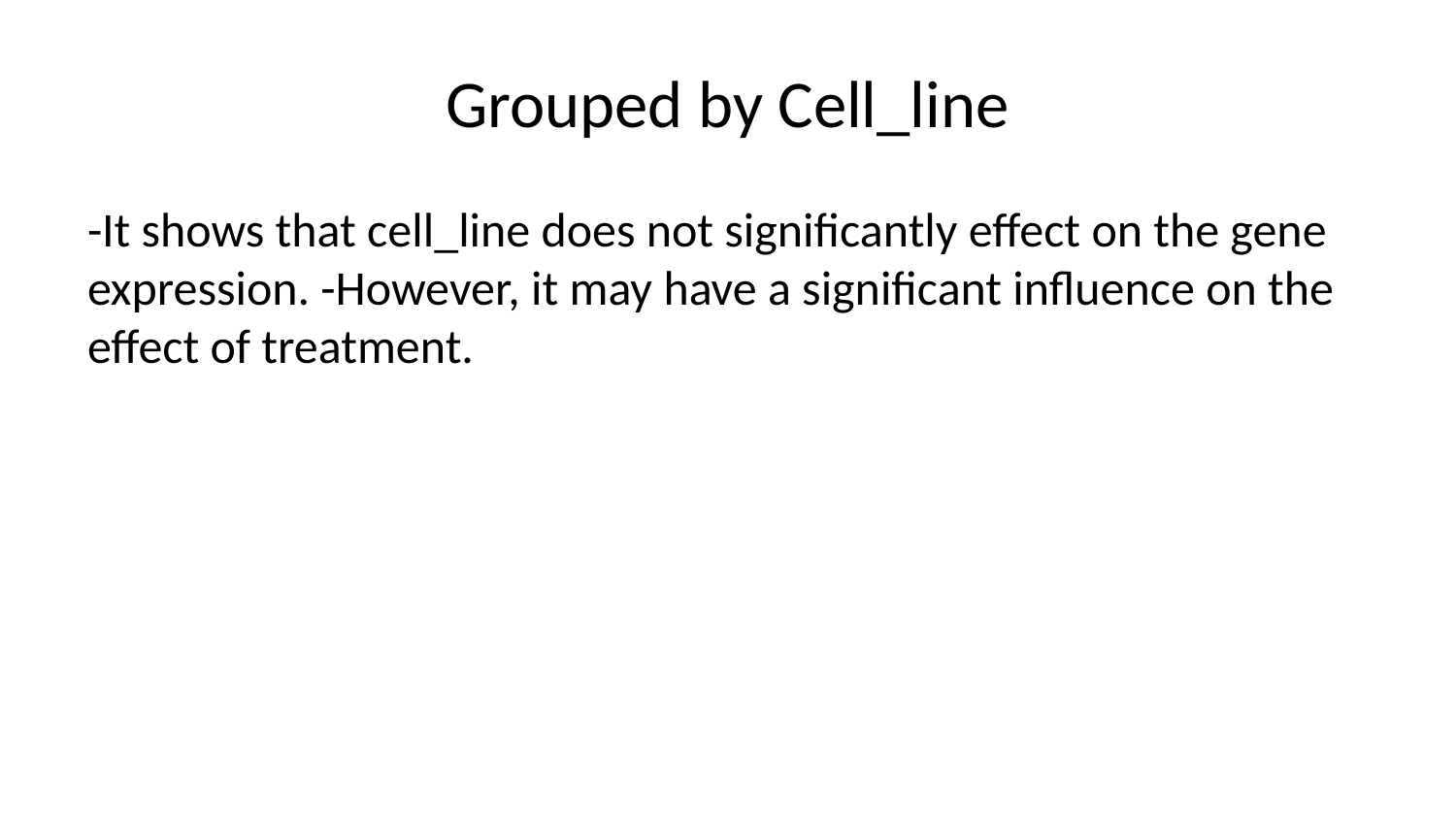

# Grouped by Cell_line
-It shows that cell_line does not significantly effect on the gene expression. -However, it may have a significant influence on the effect of treatment.